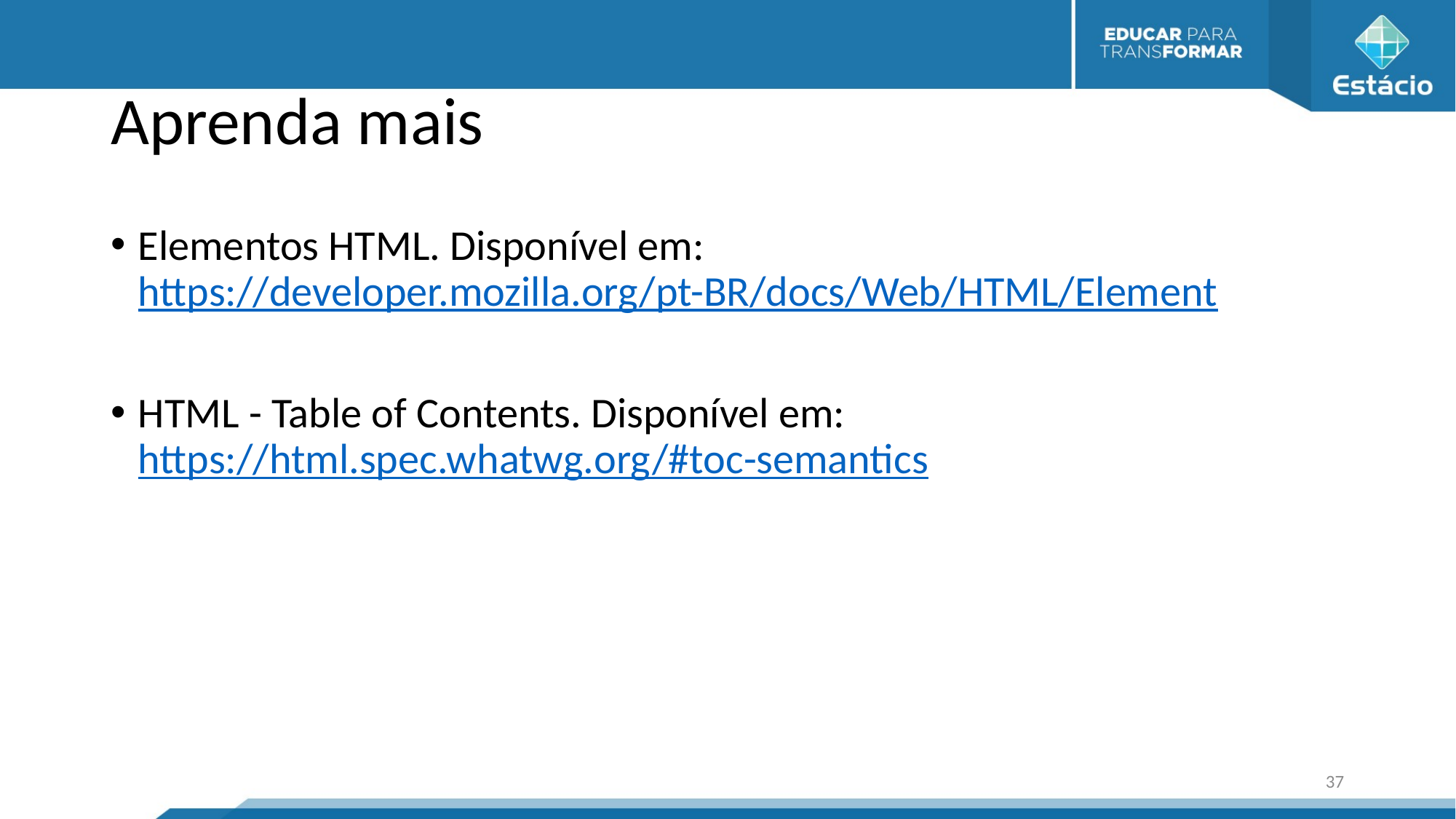

# Aprenda mais
Elementos HTML. Disponível em: https://developer.mozilla.org/pt-BR/docs/Web/HTML/Element

HTML - Table of Contents. Disponível em: https://html.spec.whatwg.org/#toc-semantics

37